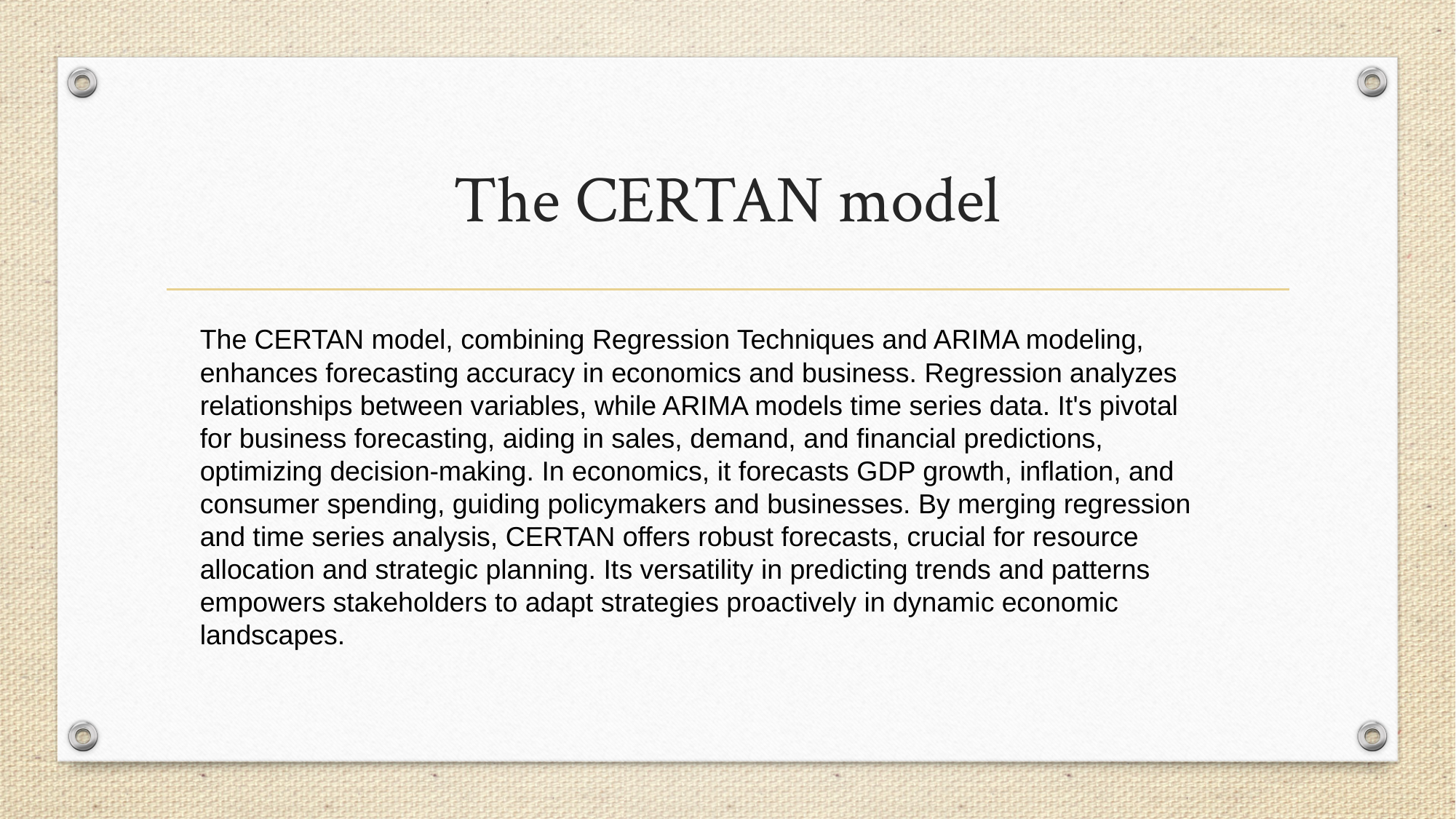

# The CERTAN model
The CERTAN model, combining Regression Techniques and ARIMA modeling, enhances forecasting accuracy in economics and business. Regression analyzes relationships between variables, while ARIMA models time series data. It's pivotal for business forecasting, aiding in sales, demand, and financial predictions, optimizing decision-making. In economics, it forecasts GDP growth, inflation, and consumer spending, guiding policymakers and businesses. By merging regression and time series analysis, CERTAN offers robust forecasts, crucial for resource allocation and strategic planning. Its versatility in predicting trends and patterns empowers stakeholders to adapt strategies proactively in dynamic economic landscapes.